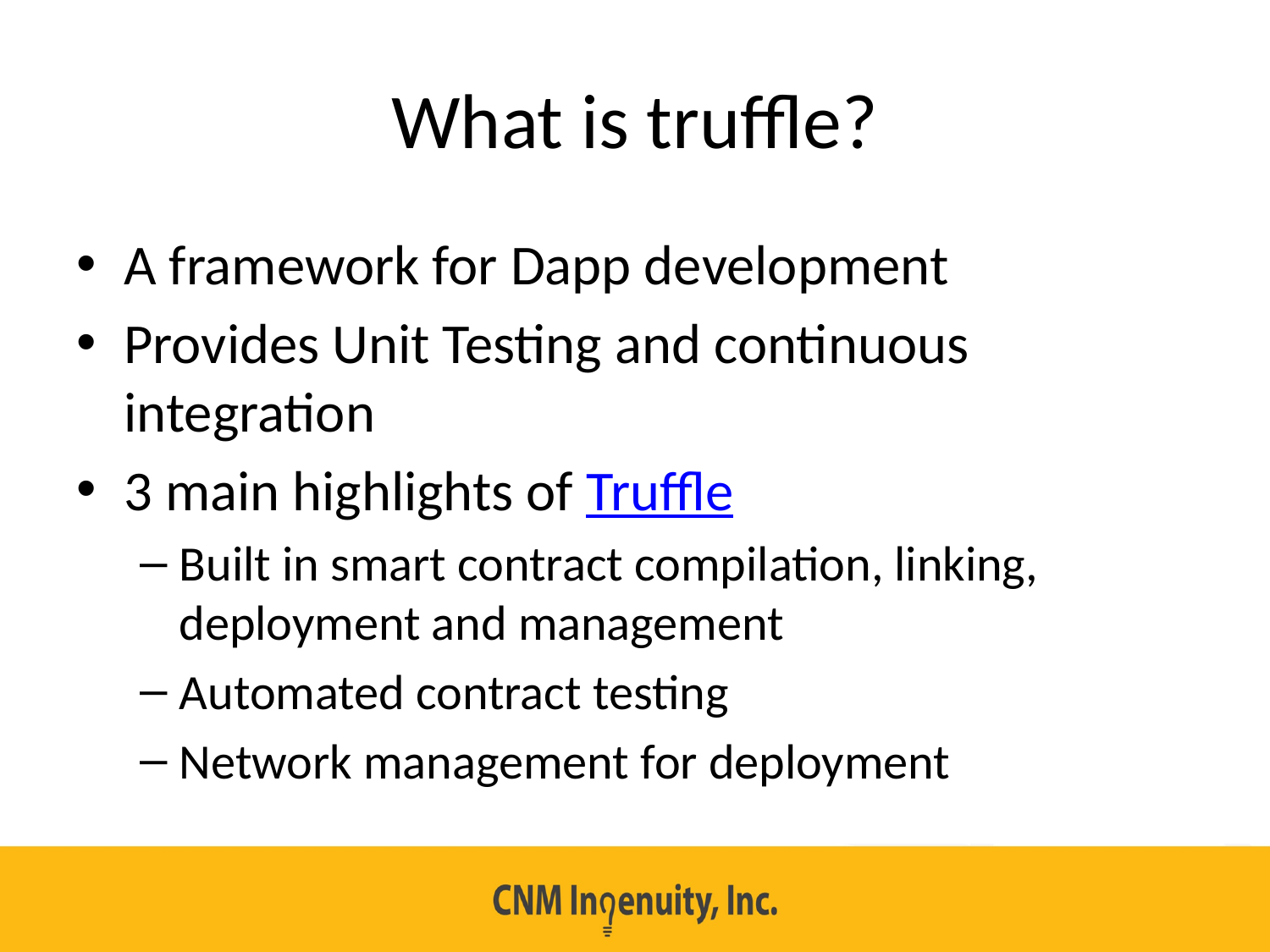

# What is truffle?
A framework for Dapp development
Provides Unit Testing and continuous integration
3 main highlights of Truffle
Built in smart contract compilation, linking, deployment and management
Automated contract testing
Network management for deployment